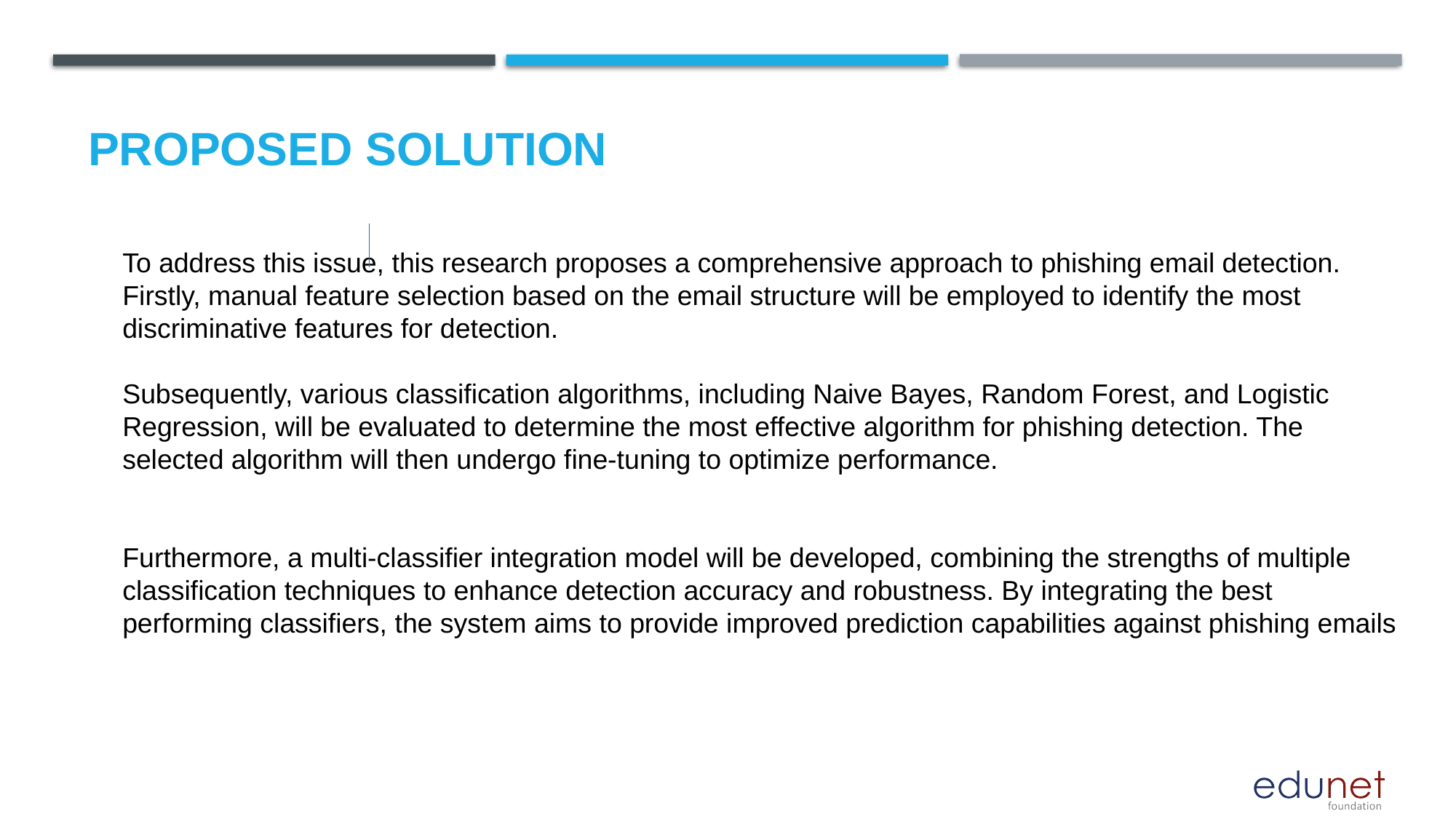

Proposed Solution

To address this issue, this research proposes a comprehensive approach to phishing email detection. Firstly, manual feature selection based on the email structure will be employed to identify the most discriminative features for detection.

Subsequently, various classification algorithms, including Naive Bayes, Random Forest, and Logistic Regression, will be evaluated to determine the most effective algorithm for phishing detection. The selected algorithm will then undergo fine-tuning to optimize performance.

Furthermore, a multi-classifier integration model will be developed, combining the strengths of multiple classification techniques to enhance detection accuracy and robustness. By integrating the best performing classifiers, the system aims to provide improved prediction capabilities against phishing emails